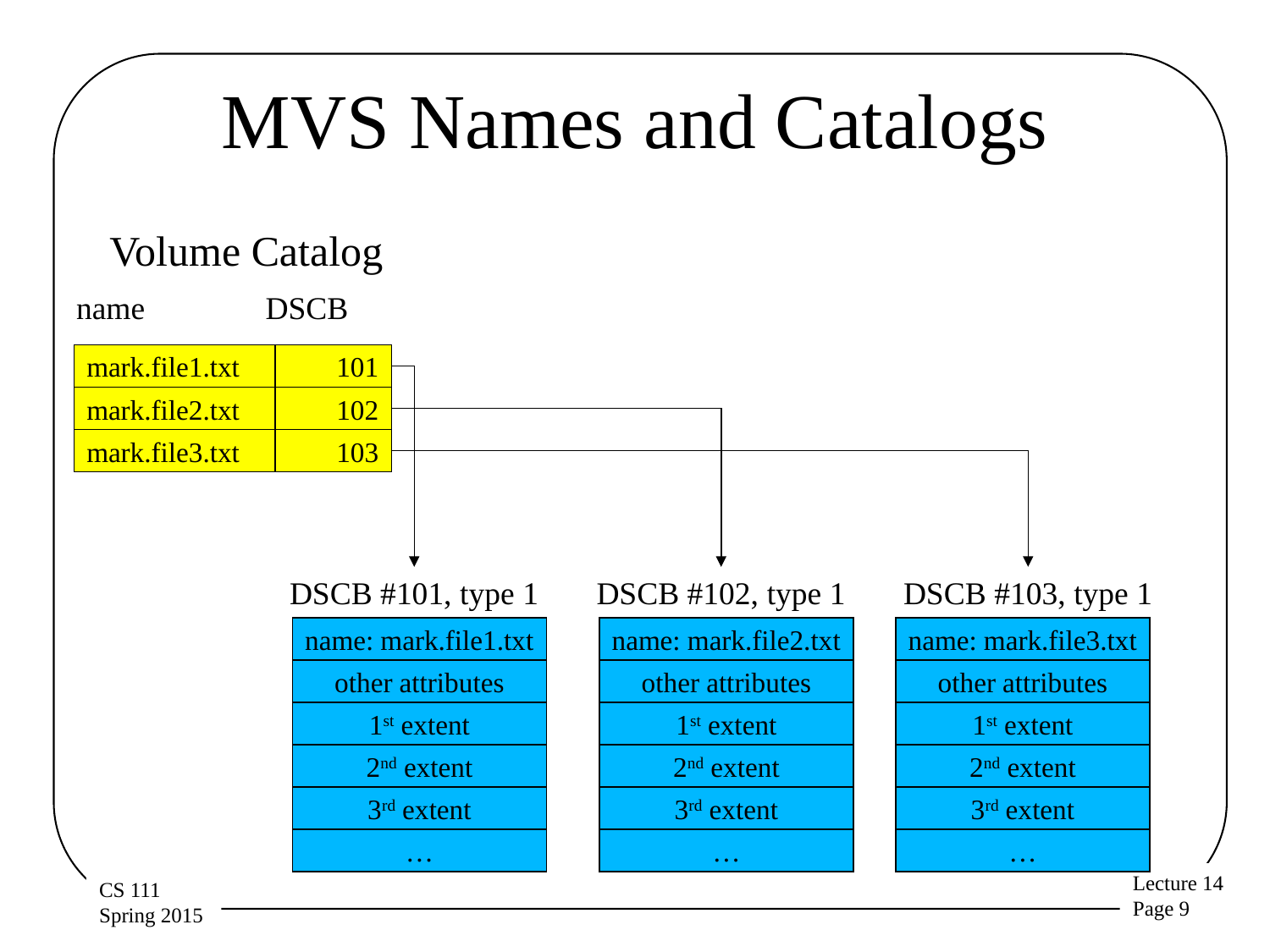

# MVS Names and Catalogs
Volume Catalog

name               DSCB
mark.file1.txt
101
mark.file2.txt
102
mark.file3.txt
103
DSCB #101, type 1
name: mark.file1.txt
other attributes
1st extent
2nd extent
3rd extent
…
DSCB #102, type 1
name: mark.file2.txt
other attributes
1st extent
2nd extent
3rd extent
…
DSCB #103, type 1
name: mark.file3.txt
other attributes
1st extent
2nd extent
3rd extent
…